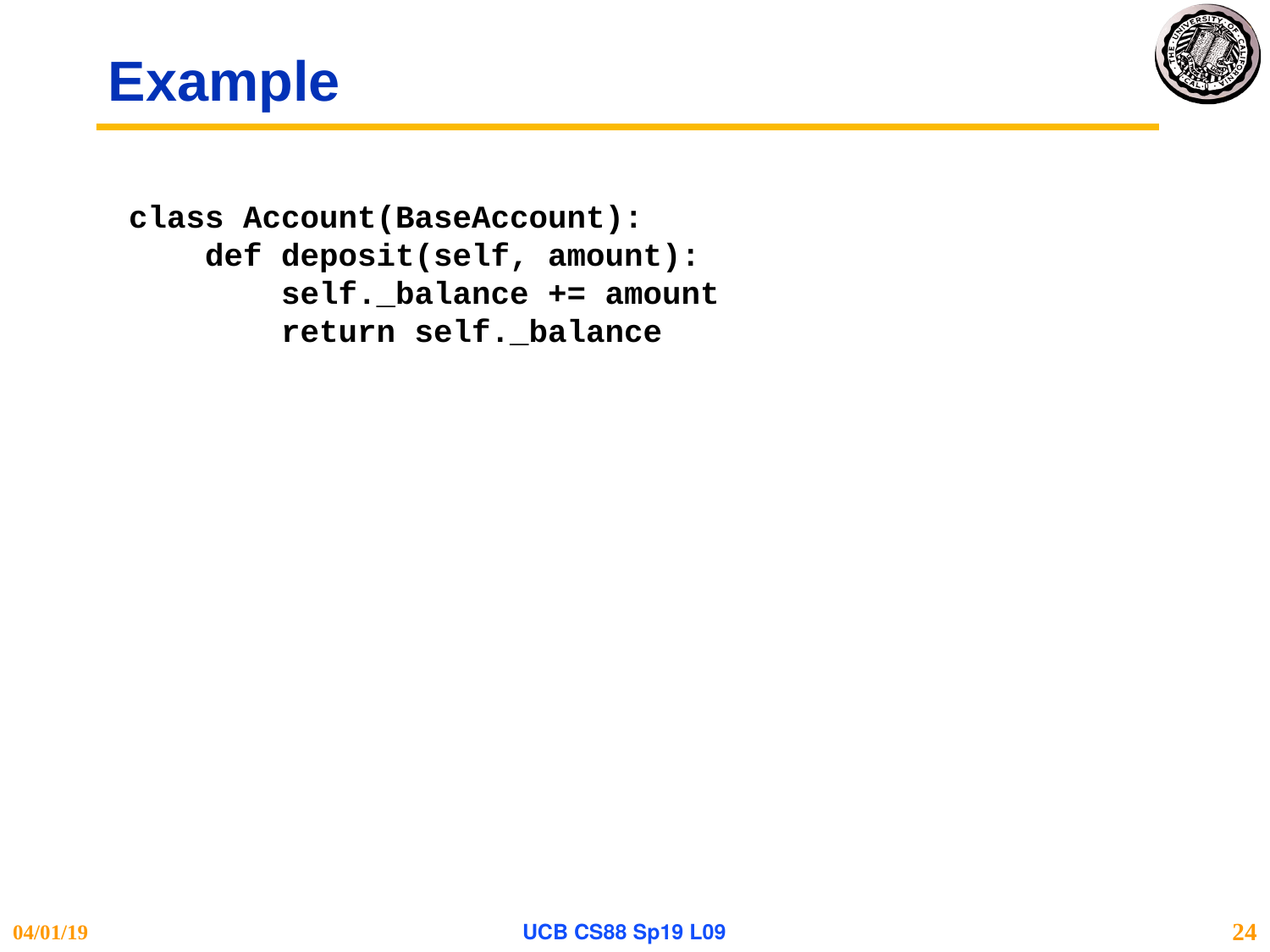

# Example
class Account(BaseAccount):
    def deposit(self, amount):
        self._balance += amount
        return self._balance
04/01/19
UCB CS88 Sp19 L09
24